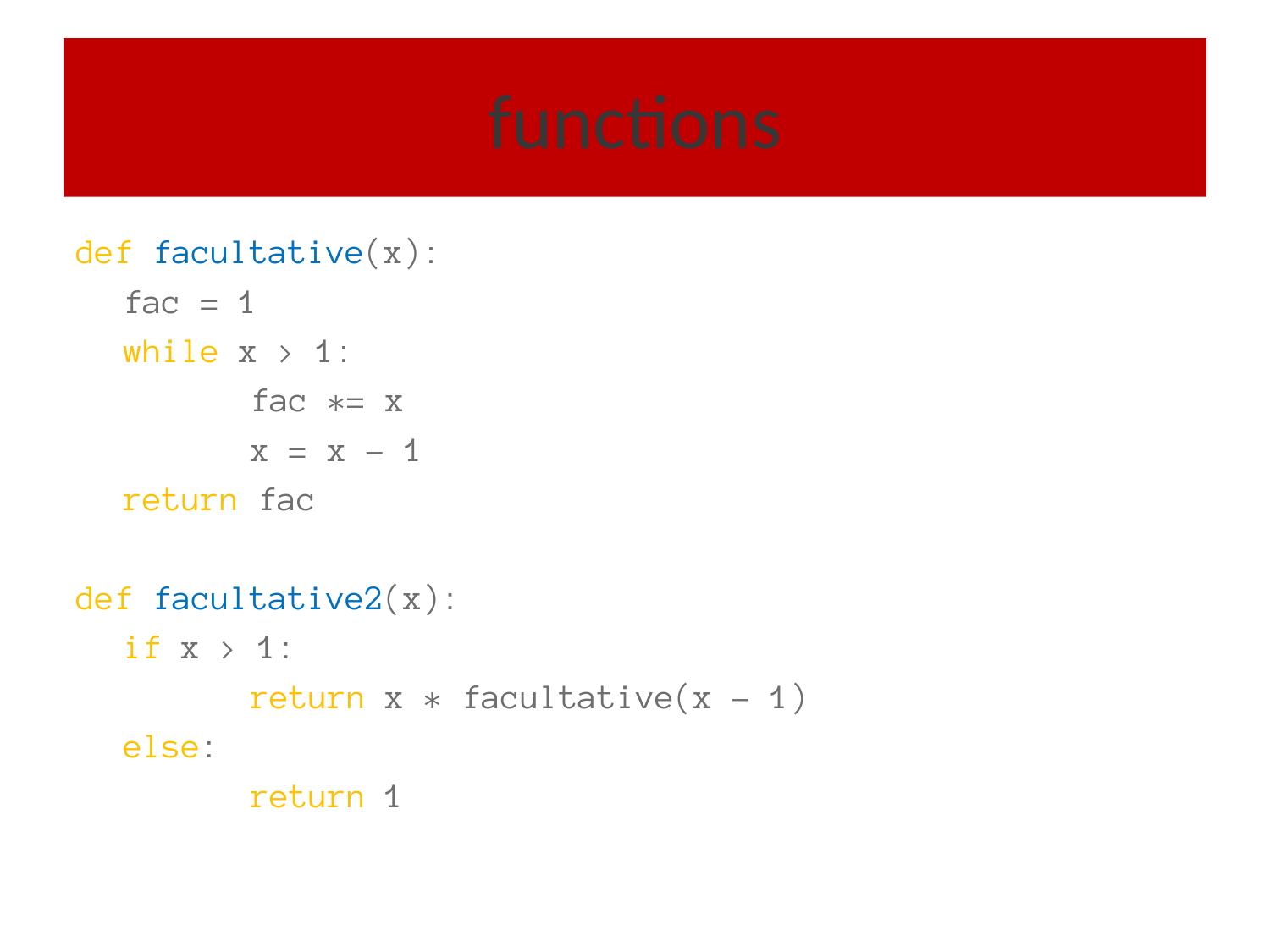

# functions
def facultative(x):
	fac = 1
	while x > 1:
		fac *= x
		x = x - 1
	return fac

def facultative2(x):
	if x > 1:
		return x * facultative(x - 1)
	else:
		return 1